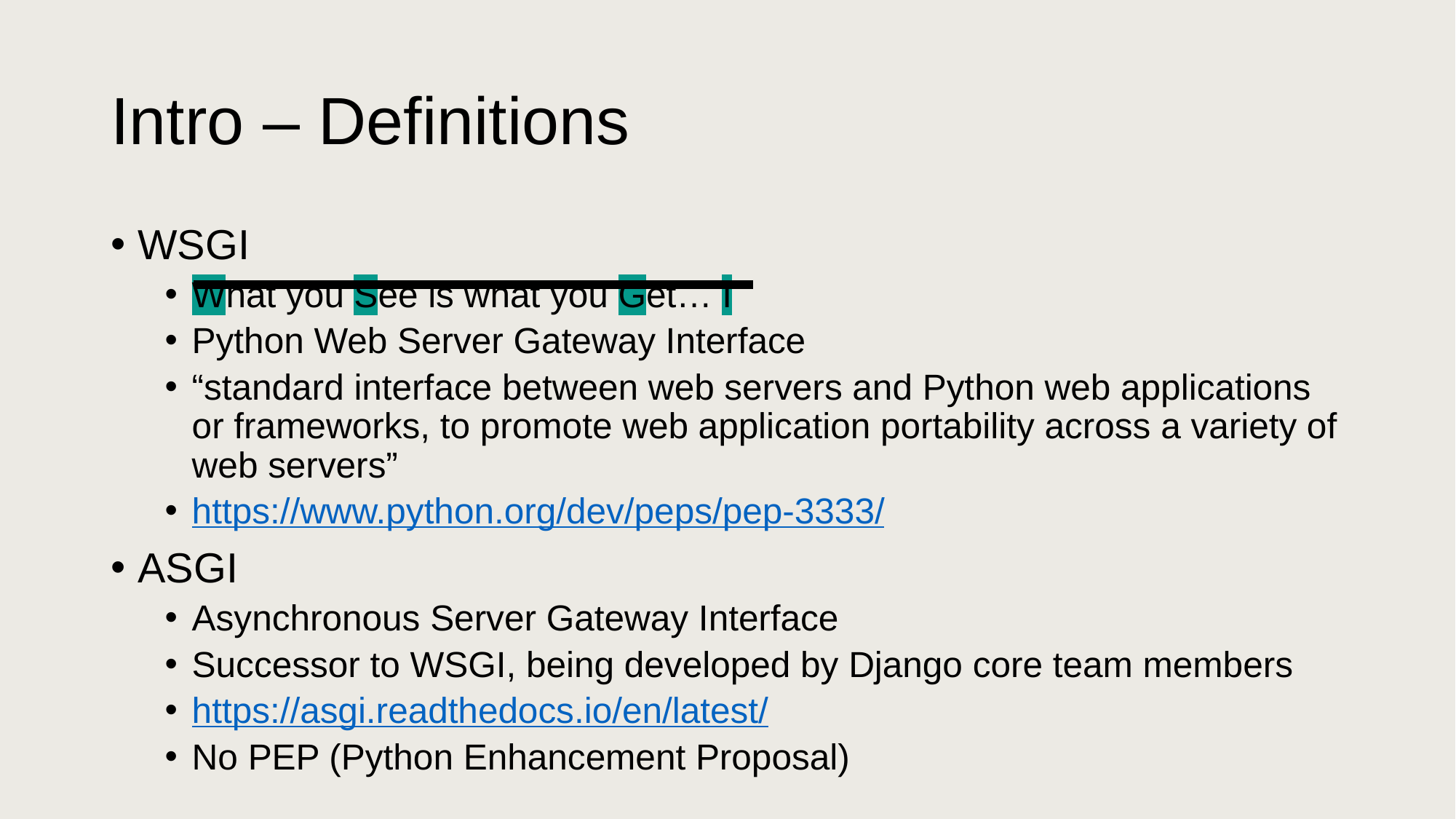

# Intro – Definitions
WSGI
What you See is what you Get… I
Python Web Server Gateway Interface
“standard interface between web servers and Python web applications or frameworks, to promote web application portability across a variety of web servers”
https://www.python.org/dev/peps/pep-3333/
ASGI
Asynchronous Server Gateway Interface
Successor to WSGI, being developed by Django core team members
https://asgi.readthedocs.io/en/latest/
No PEP (Python Enhancement Proposal)